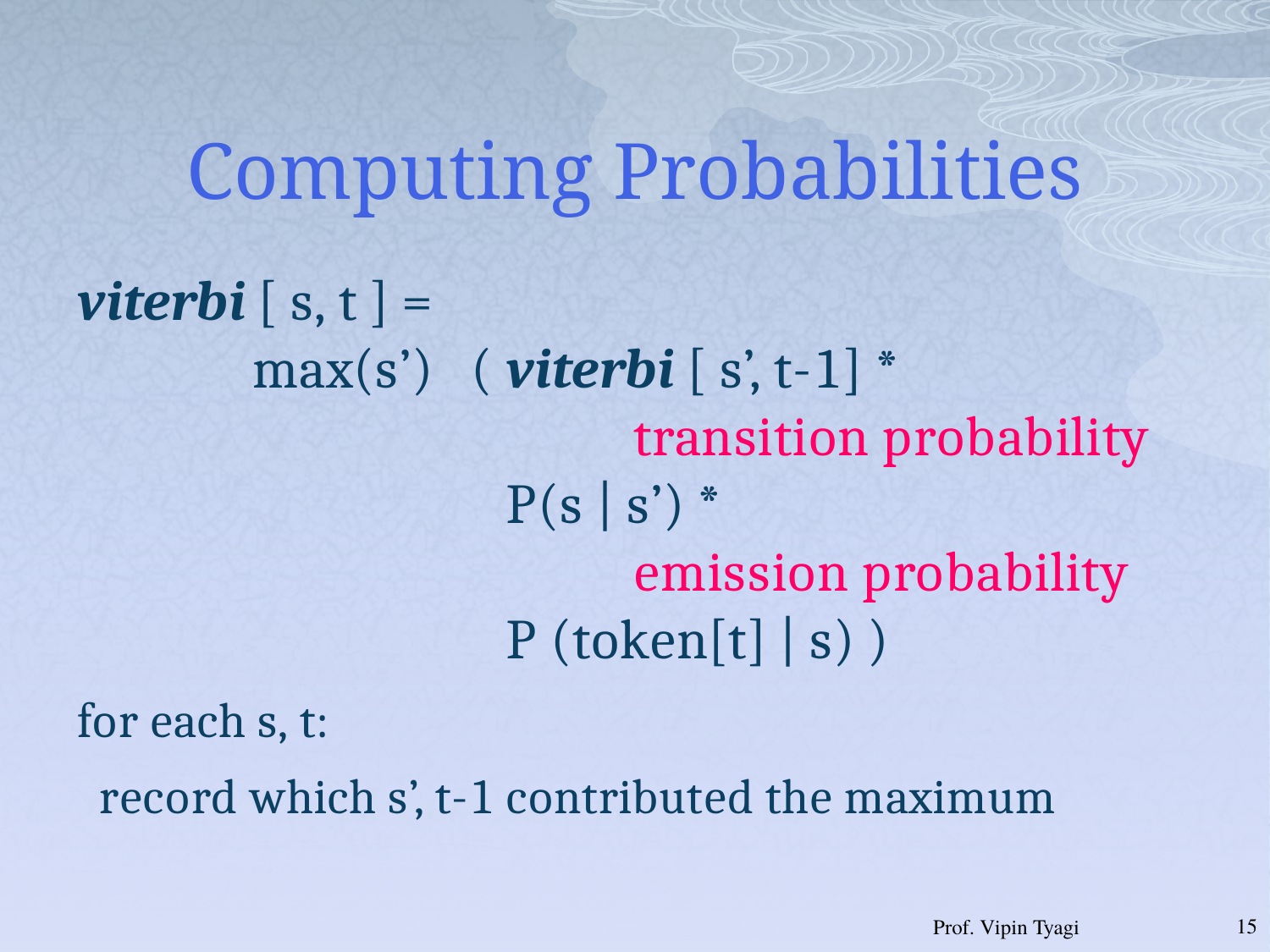

# Computing Probabilities
viterbi [ s, t ] =
	max(s’)   ( 	viterbi [ s’, t-1] *
				transition probability
			P(s | s’) *
				emission probability
			P (token[t] | s) )
for each s, t:
  record which s’, t-1 contributed the maximum
Prof. Vipin Tyagi
15